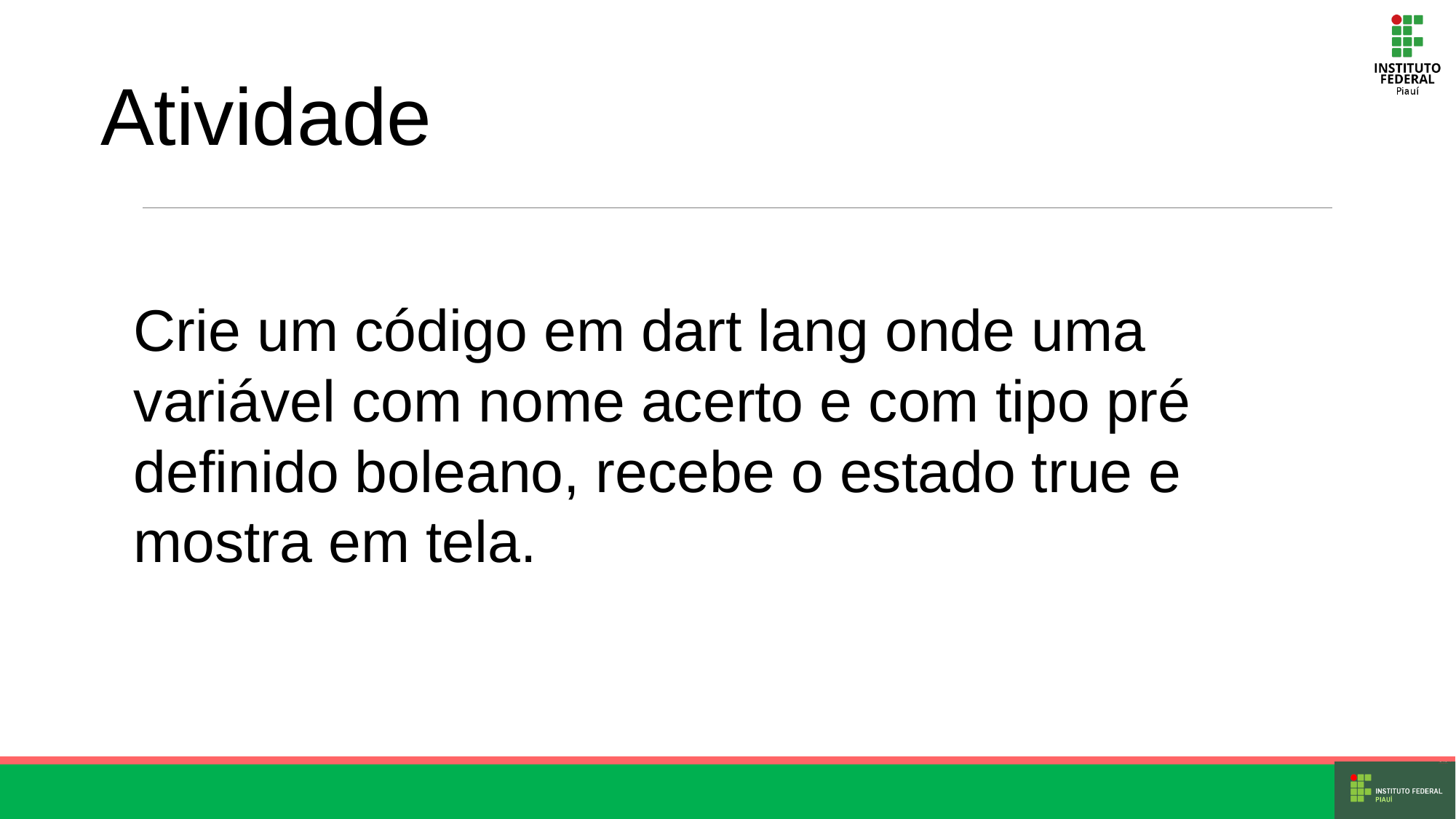

Atividade
Crie um código em dart lang onde uma variável com nome acerto e com tipo pré definido boleano, recebe o estado true e mostra em tela.